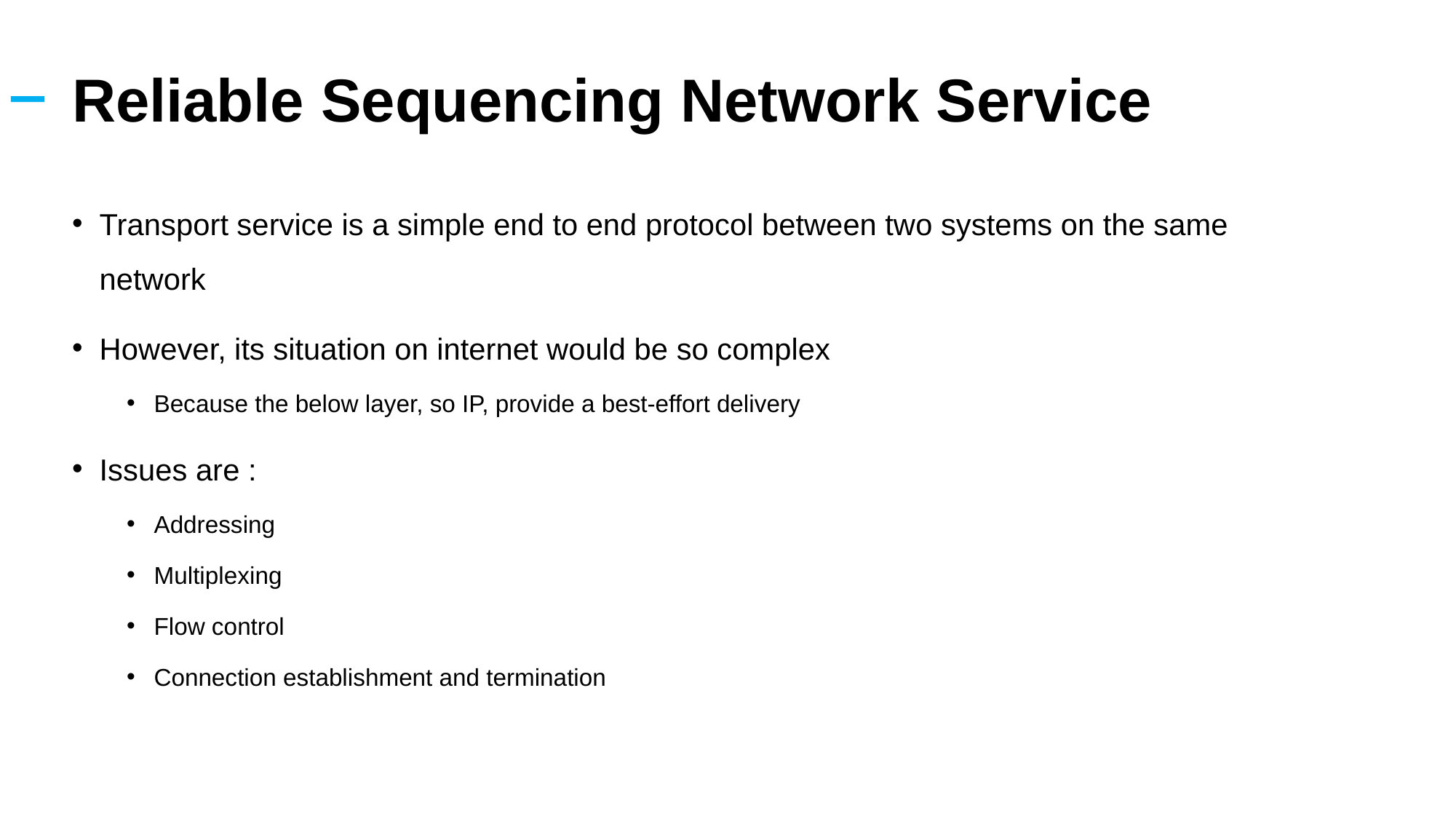

# Reliable Sequencing Network Service

Transport service is a simple end to end protocol between two systems on the same network
However, its situation on internet would be so complex
Because the below layer, so IP, provide a best-effort delivery
Issues are :
Addressing
Multiplexing
Flow control
Connection establishment and termination